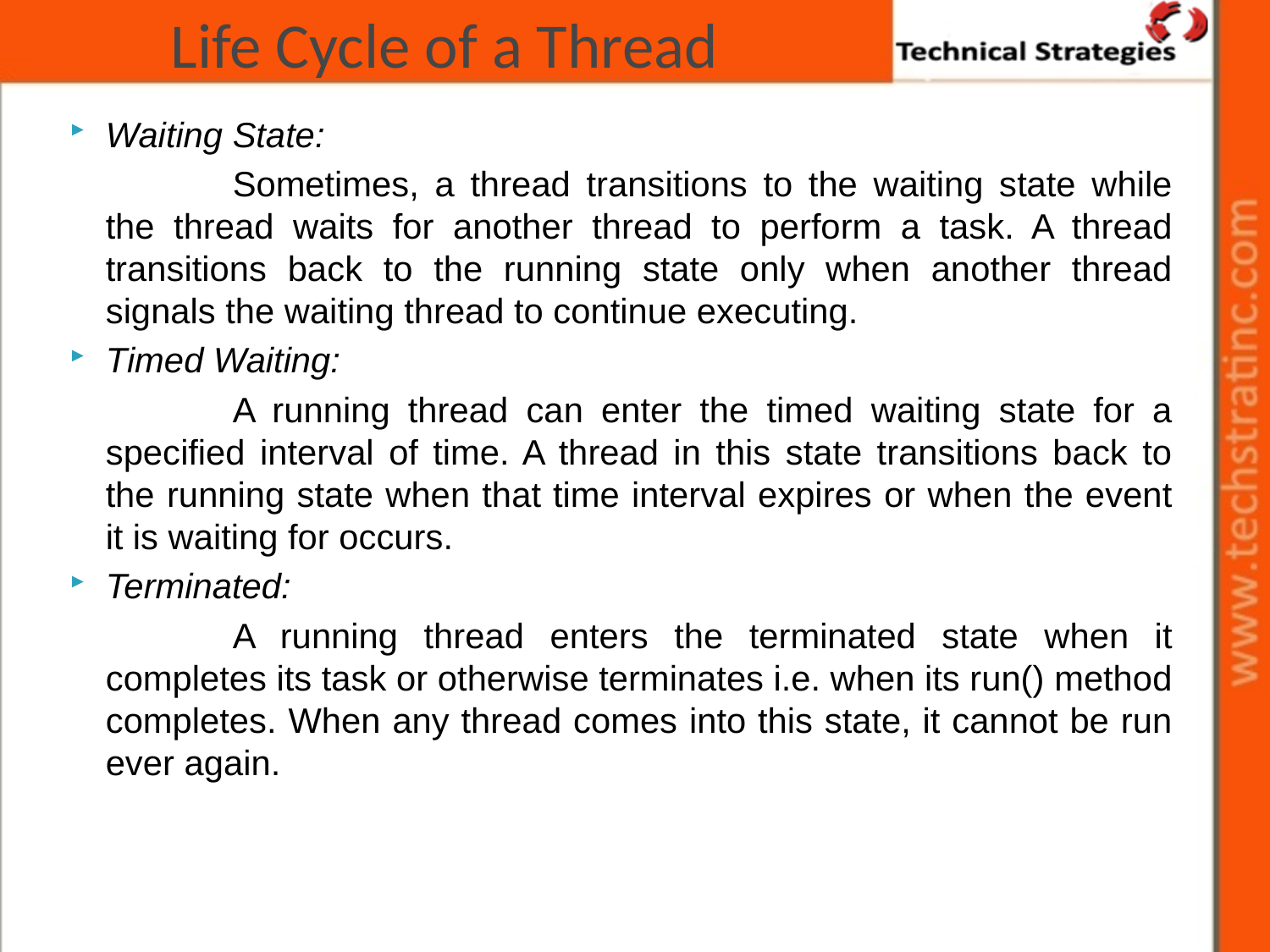

# Life Cycle of a Thread
Waiting State:
		Sometimes, a thread transitions to the waiting state while the thread waits for another thread to perform a task. A thread transitions back to the running state only when another thread signals the waiting thread to continue executing.
Timed Waiting:
		A running thread can enter the timed waiting state for a specified interval of time. A thread in this state transitions back to the running state when that time interval expires or when the event it is waiting for occurs.
Terminated:
		A running thread enters the terminated state when it completes its task or otherwise terminates i.e. when its run() method completes. When any thread comes into this state, it cannot be run ever again.